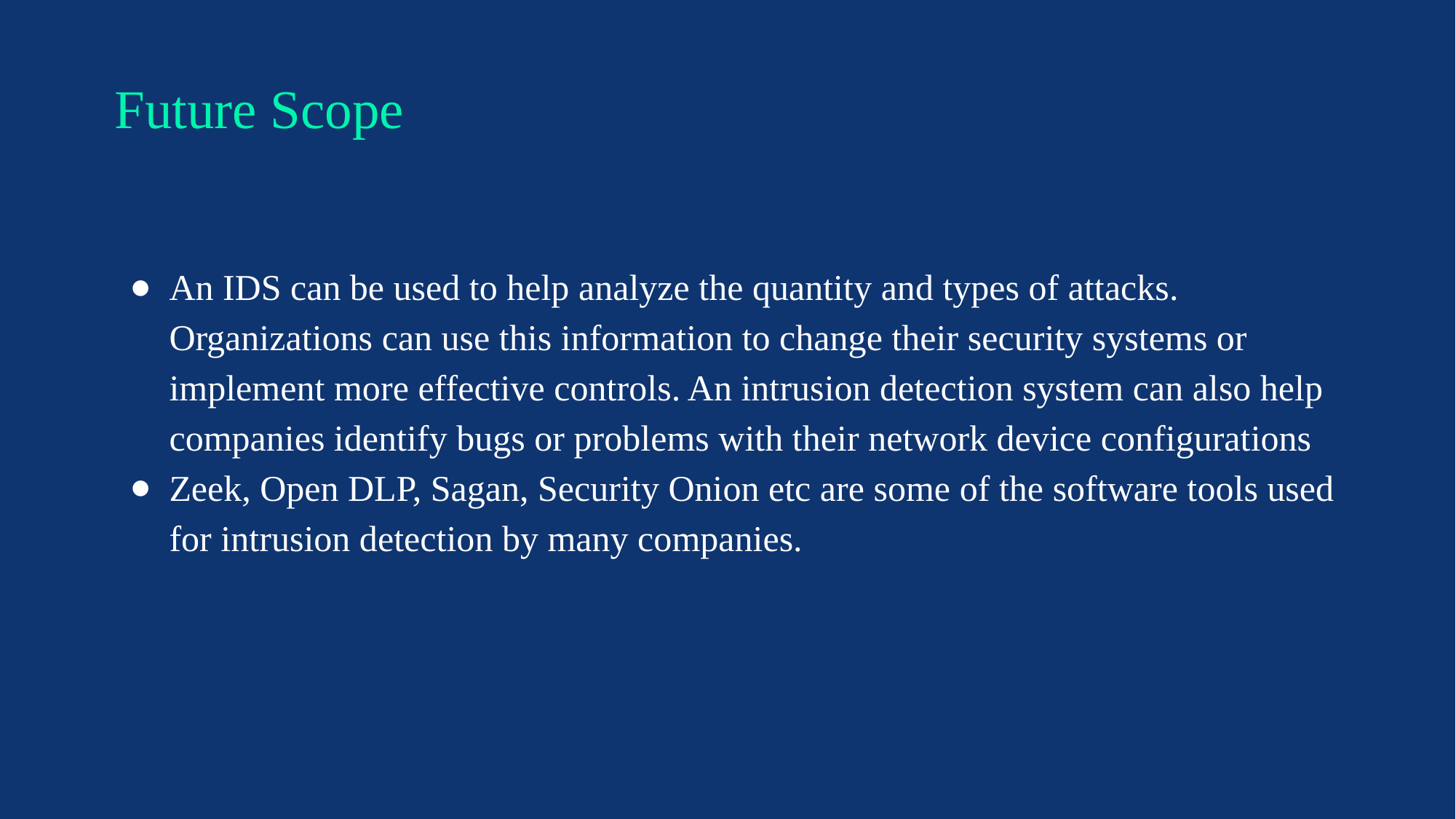

# Future Scope
An IDS can be used to help analyze the quantity and types of attacks. Organizations can use this information to change their security systems or implement more effective controls. An intrusion detection system can also help companies identify bugs or problems with their network device configurations
Zeek, Open DLP, Sagan, Security Onion etc are some of the software tools used for intrusion detection by many companies.